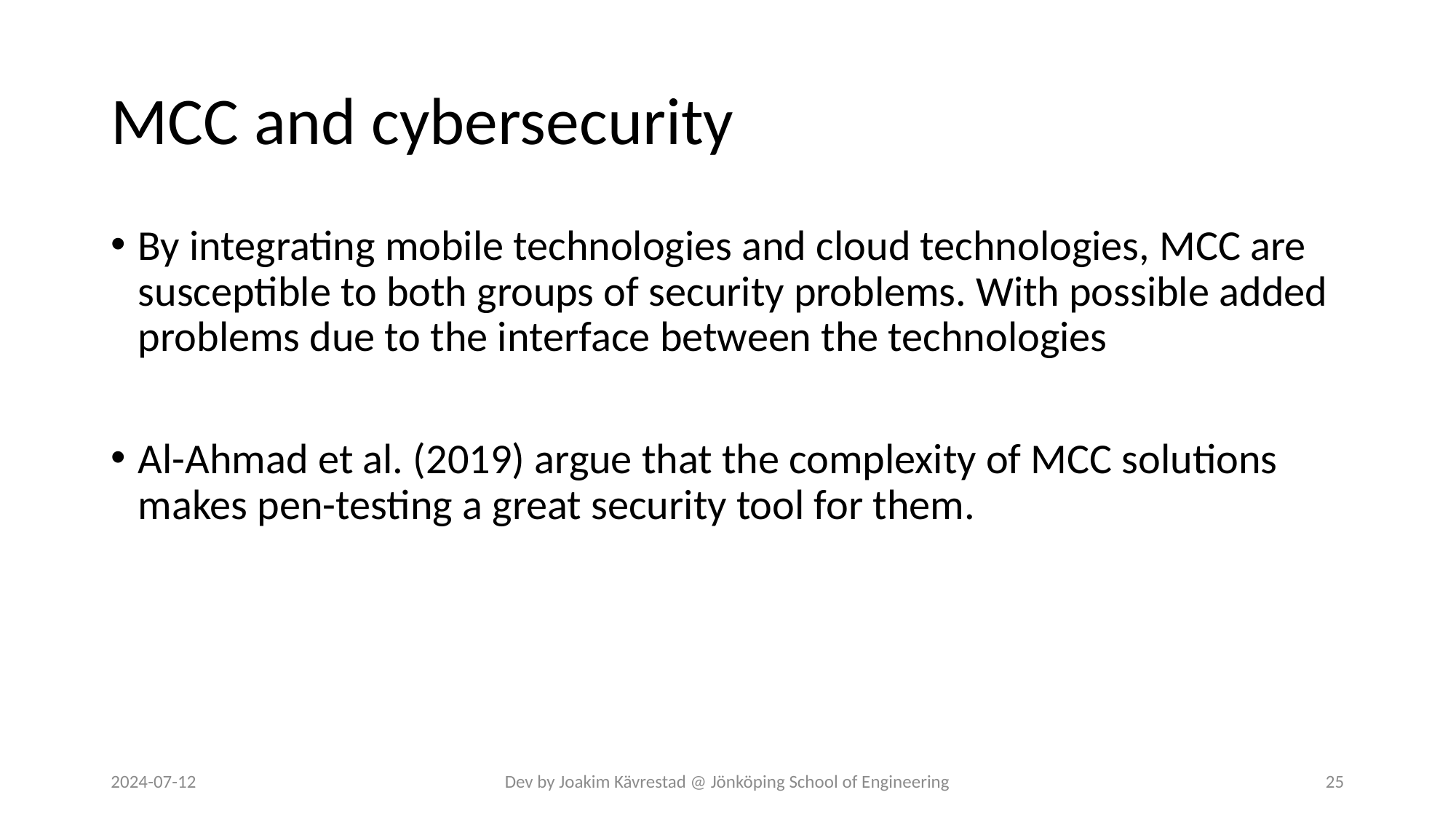

# MCC and cybersecurity
By integrating mobile technologies and cloud technologies, MCC are susceptible to both groups of security problems. With possible added problems due to the interface between the technologies

Al-Ahmad et al. (2019) argue that the complexity of MCC solutions makes pen-testing a great security tool for them.

2024-07-12
Dev by Joakim Kävrestad @ Jönköping School of Engineering
25